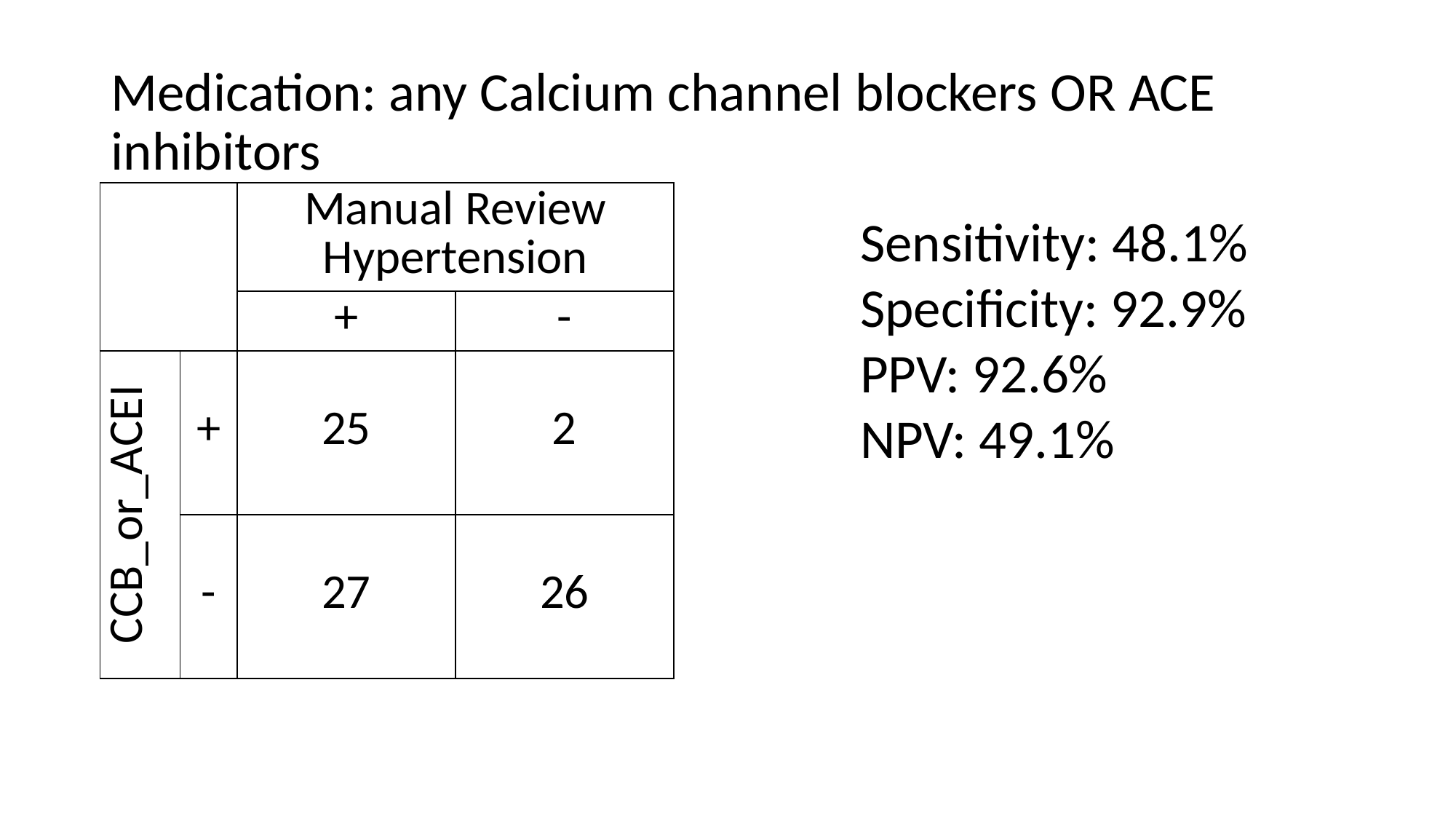

# Medication: any Calcium channel blockers OR ACE inhibitors
|  |  | Manual Review Hypertension |  |
| --- | --- | --- | --- |
|  |  | + | - |
| CCB\_or\_ACEI | + | 25 | 2 |
|  | - | 27 | 26 |
Sensitivity: 48.1%
Specificity: 92.9%
PPV: 92.6%
NPV: 49.1%